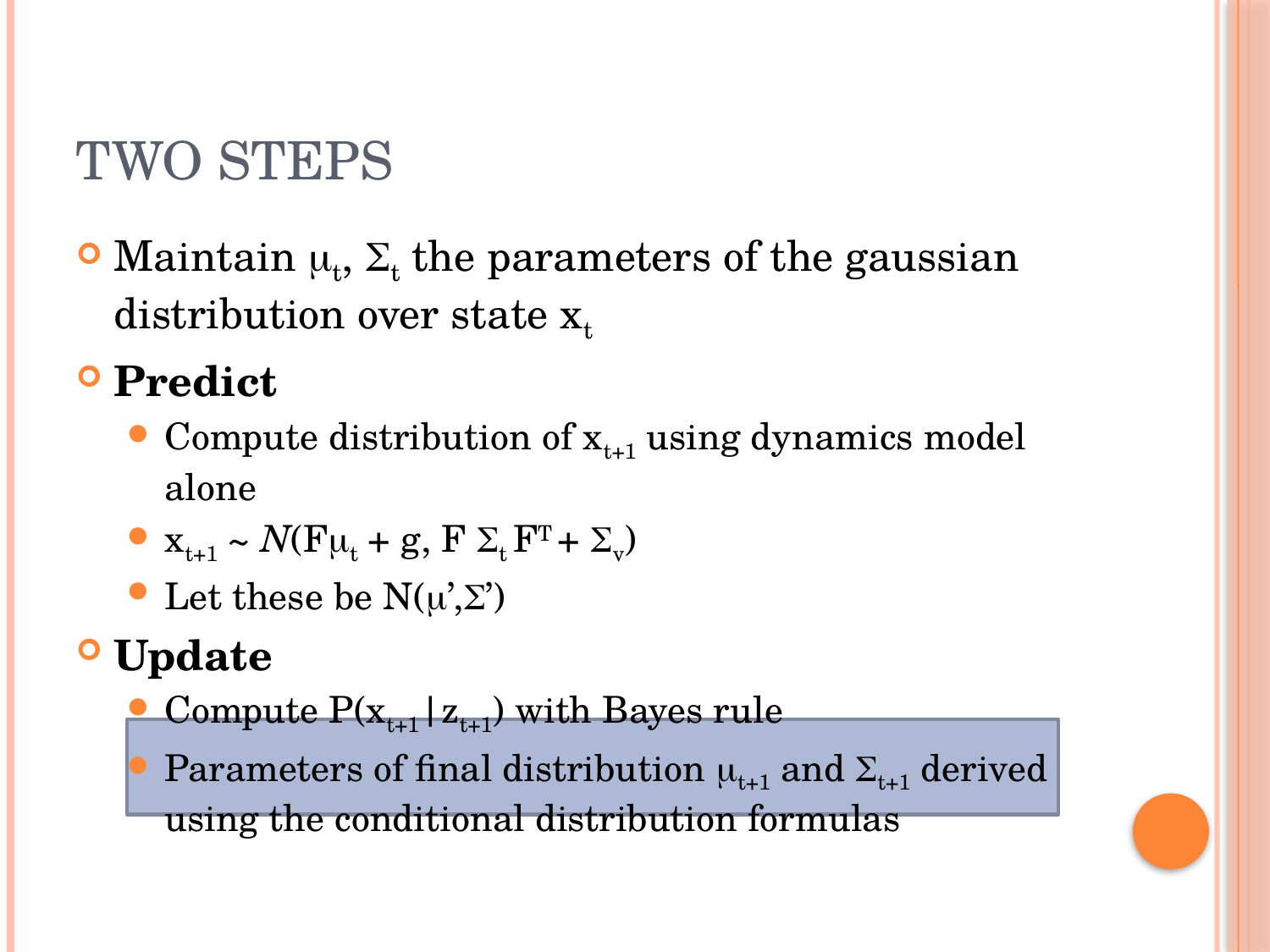

# Two Steps
Maintain μt, Σt the parameters of the gaussian distribution over state xt
Predict
Compute distribution of xt+1 using dynamics model alone
xt+1 ~ N(Fμt + g, F Σt FT + Σv)
Let these be N(μ’,Σ’)
Update
Compute P(xt+1|zt+1) with Bayes rule
Parameters of final distribution μt+1 and Σt+1 derived using the conditional distribution formulas